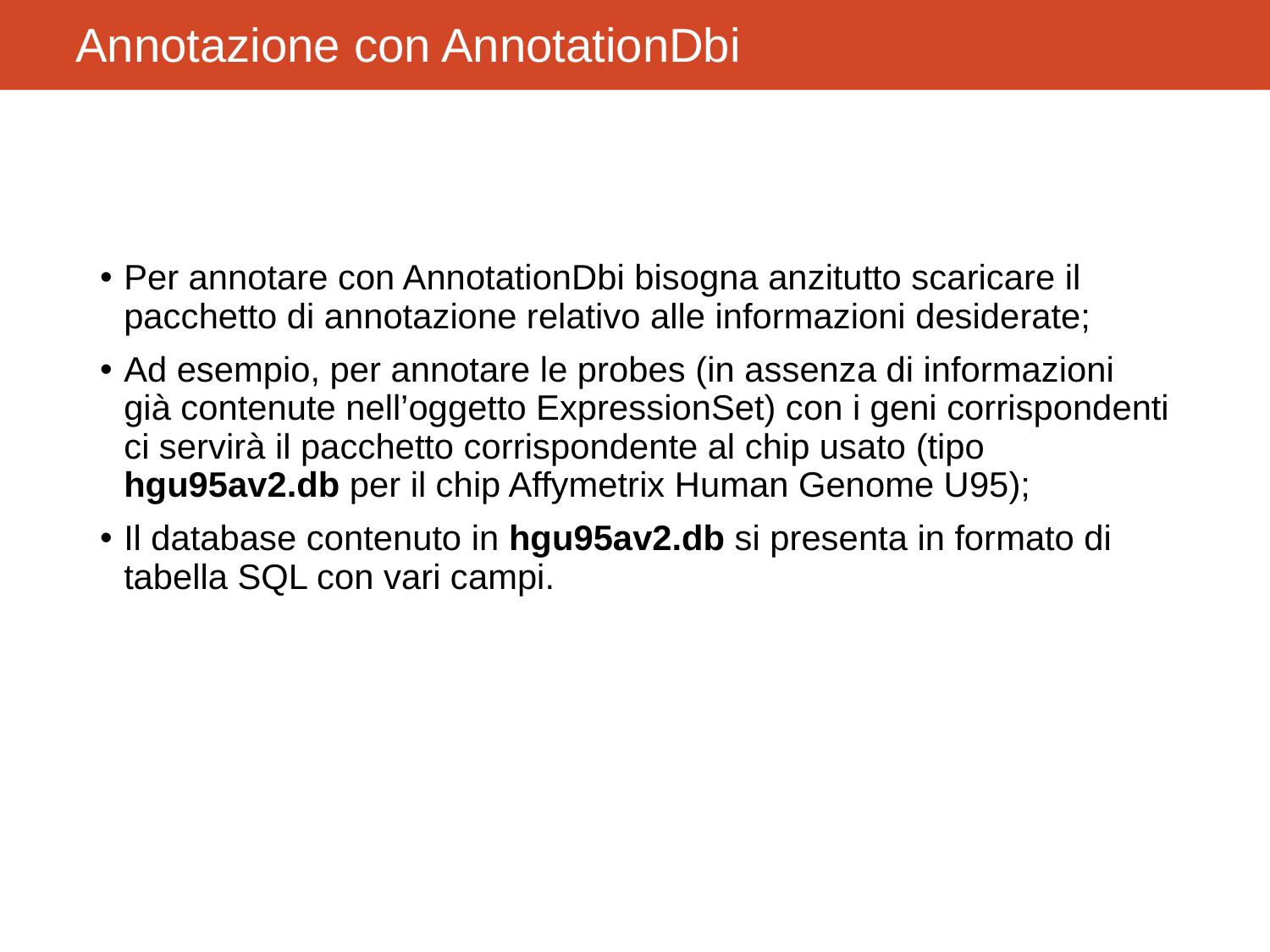

# Annotazione con AnnotationDbi
Per annotare con AnnotationDbi bisogna anzitutto scaricare il pacchetto di annotazione relativo alle informazioni desiderate;
Ad esempio, per annotare le probes (in assenza di informazioni già contenute nell’oggetto ExpressionSet) con i geni corrispondenti ci servirà il pacchetto corrispondente al chip usato (tipo hgu95av2.db per il chip Affymetrix Human Genome U95);
Il database contenuto in hgu95av2.db si presenta in formato di tabella SQL con vari campi.